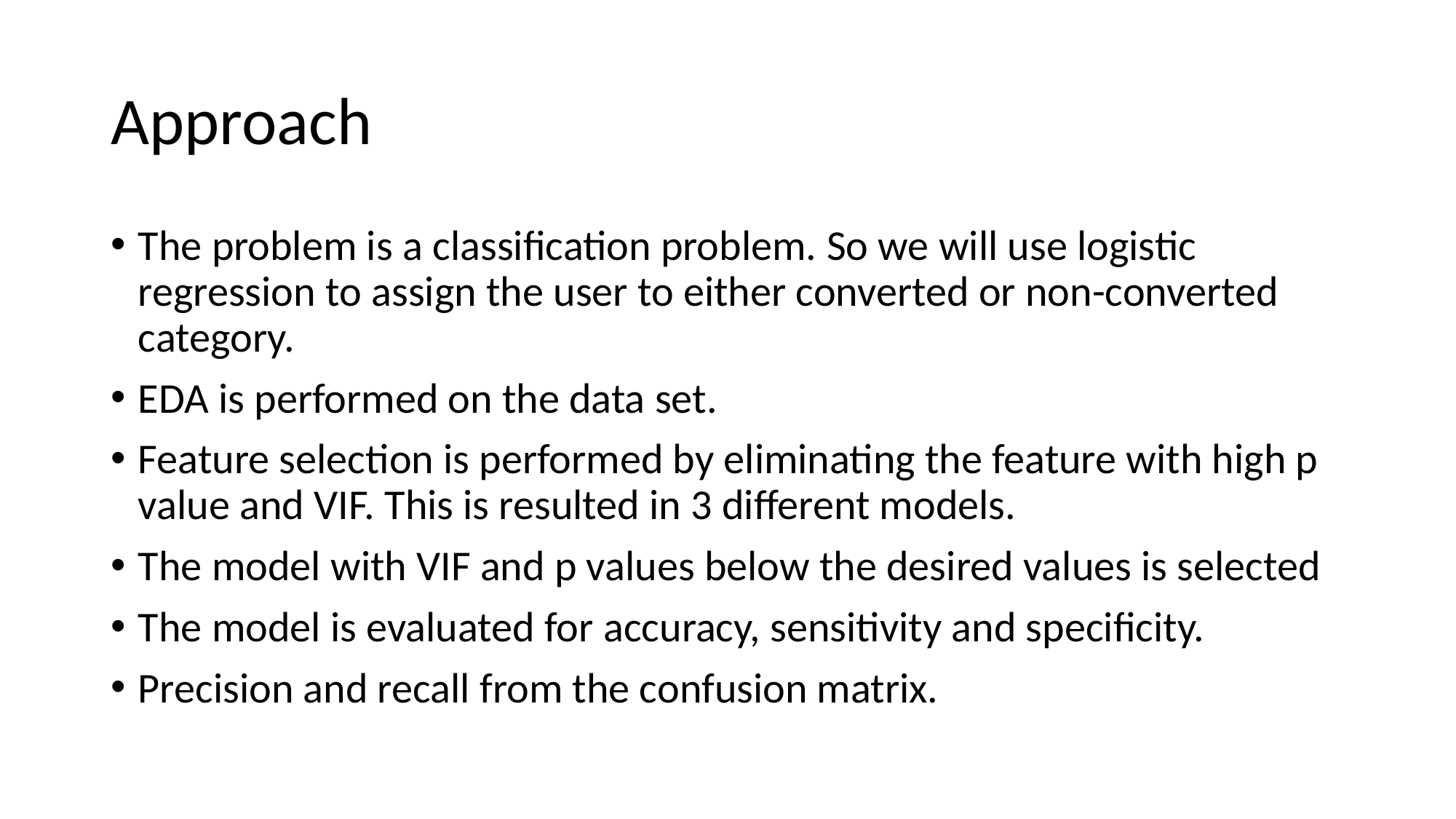

# Approach
The problem is a classification problem. So we will use logistic regression to assign the user to either converted or non-converted category.
EDA is performed on the data set.
Feature selection is performed by eliminating the feature with high p value and VIF. This is resulted in 3 different models.
The model with VIF and p values below the desired values is selected
The model is evaluated for accuracy, sensitivity and specificity.
Precision and recall from the confusion matrix.